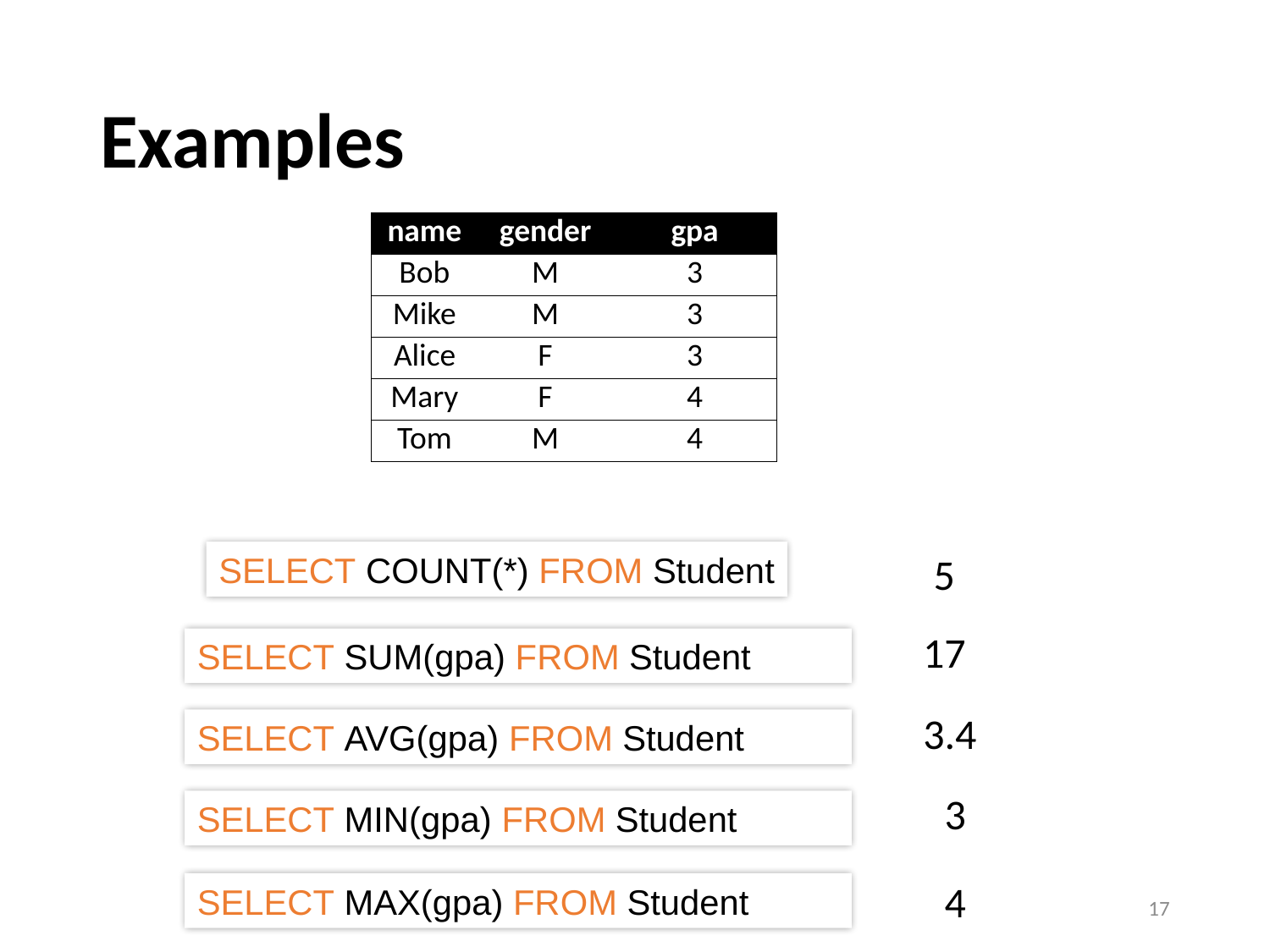

# Examples
| name | gender | gpa |
| --- | --- | --- |
| Bob | M | 3 |
| Mike | M | 3 |
| Alice | F | 3 |
| Mary | F | 4 |
| Tom | M | 4 |
SELECT COUNT(*) FROM Student
5
17
SELECT SUM(gpa) FROM Student
3.4
SELECT AVG(gpa) FROM Student
3
SELECT MIN(gpa) FROM Student
4
SELECT MAX(gpa) FROM Student
17